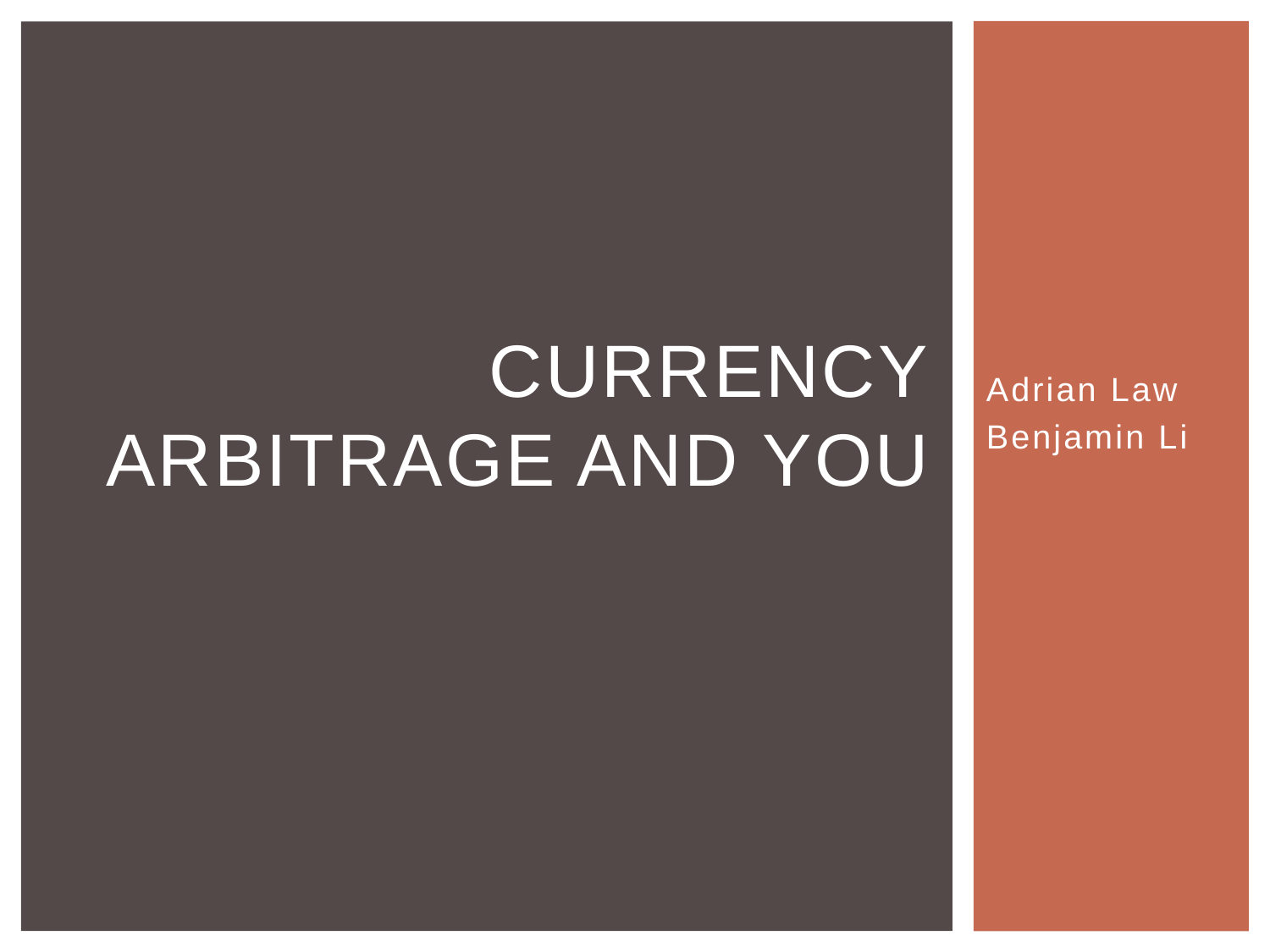

# Currency Arbitrage and you
Adrian Law
Benjamin Li